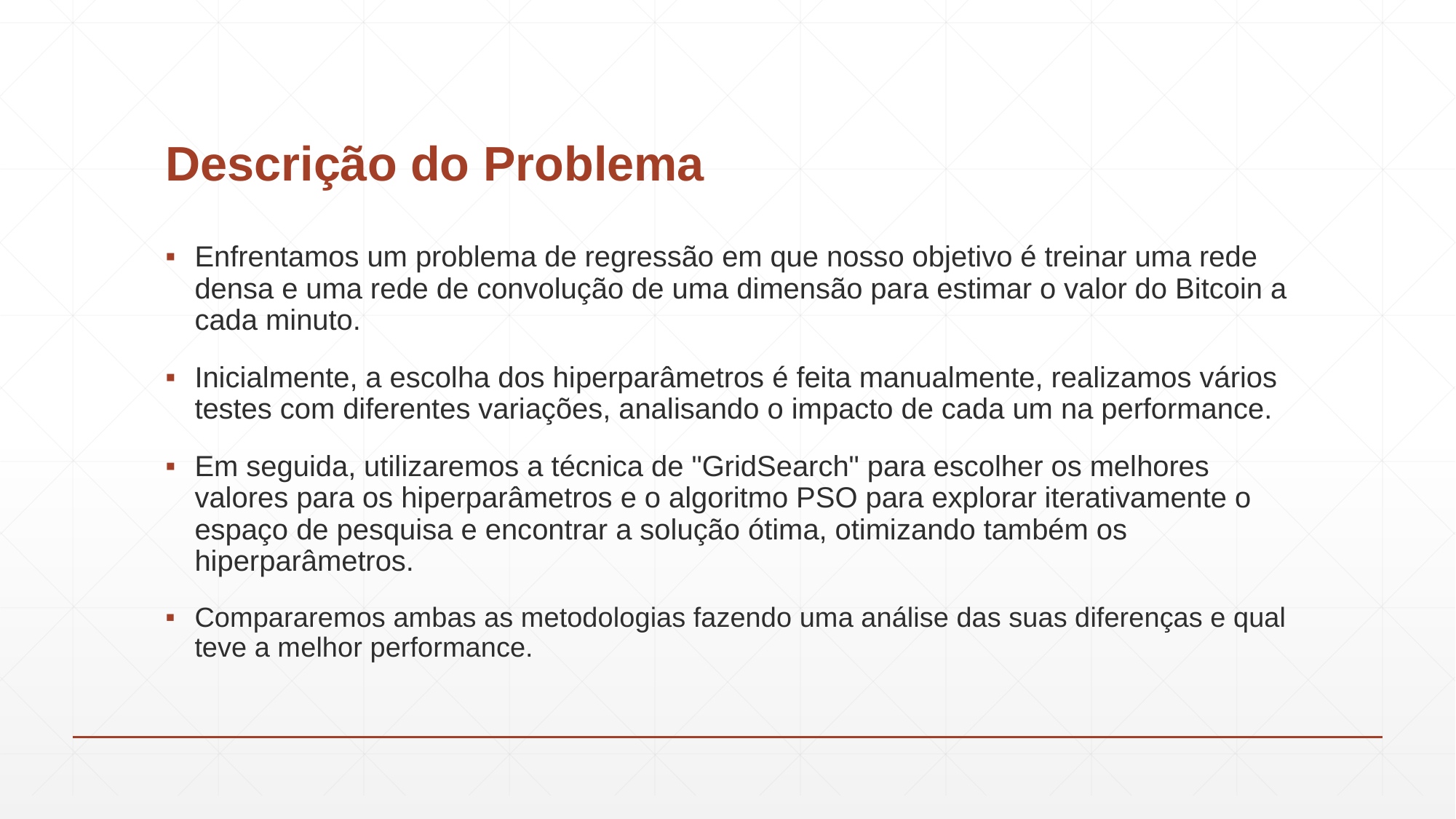

# Descrição do Problema
Enfrentamos um problema de regressão em que nosso objetivo é treinar uma rede densa e uma rede de convolução de uma dimensão para estimar o valor do Bitcoin a cada minuto.
Inicialmente, a escolha dos hiperparâmetros é feita manualmente, realizamos vários testes com diferentes variações, analisando o impacto de cada um na performance.
Em seguida, utilizaremos a técnica de "GridSearch" para escolher os melhores valores para os hiperparâmetros e o algoritmo PSO para explorar iterativamente o espaço de pesquisa e encontrar a solução ótima, otimizando também os hiperparâmetros.
Compararemos ambas as metodologias fazendo uma análise das suas diferenças e qual teve a melhor performance.